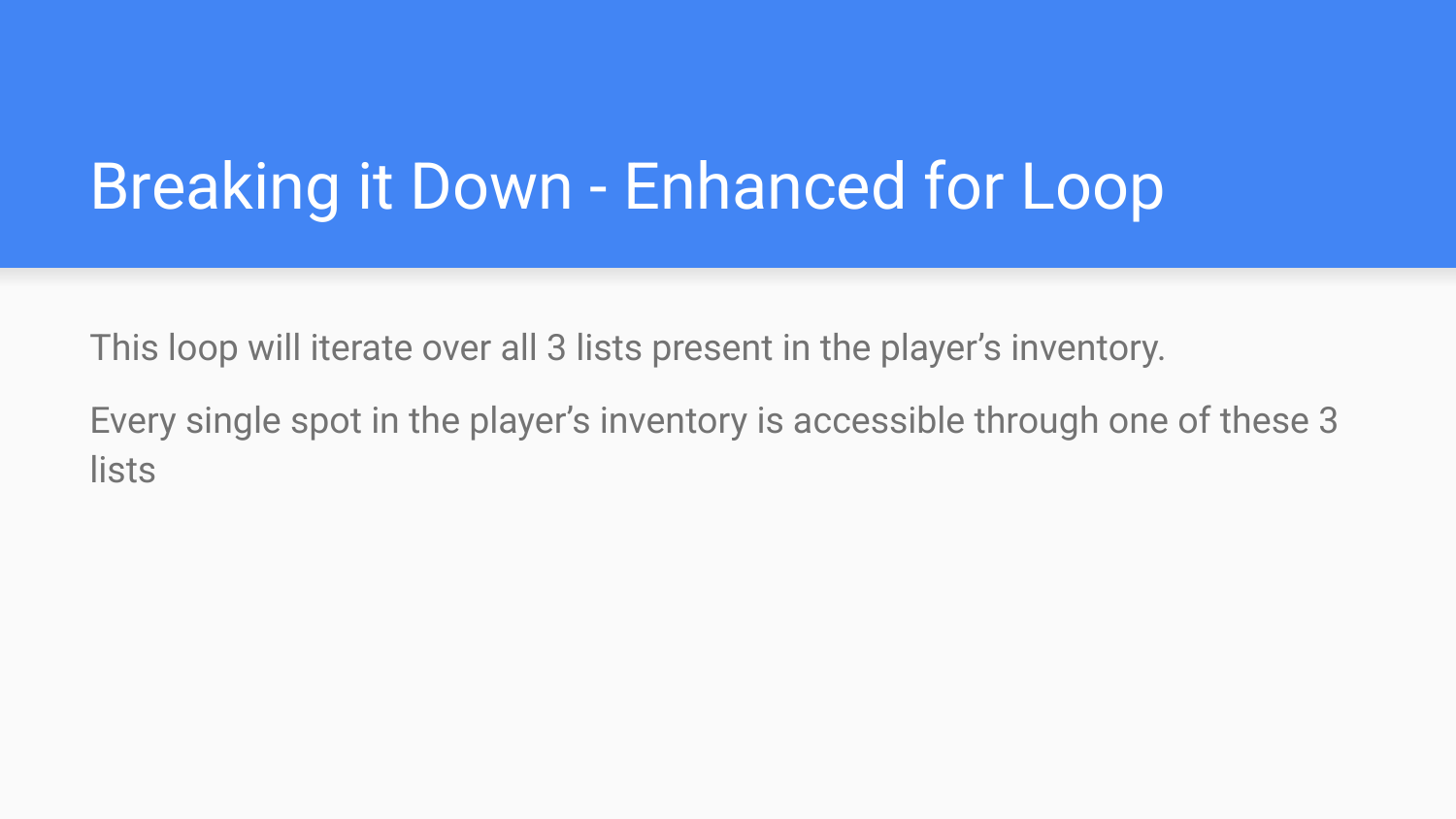

# Breaking it Down - Enhanced for Loop
This loop will iterate over all 3 lists present in the player’s inventory.
Every single spot in the player’s inventory is accessible through one of these 3 lists